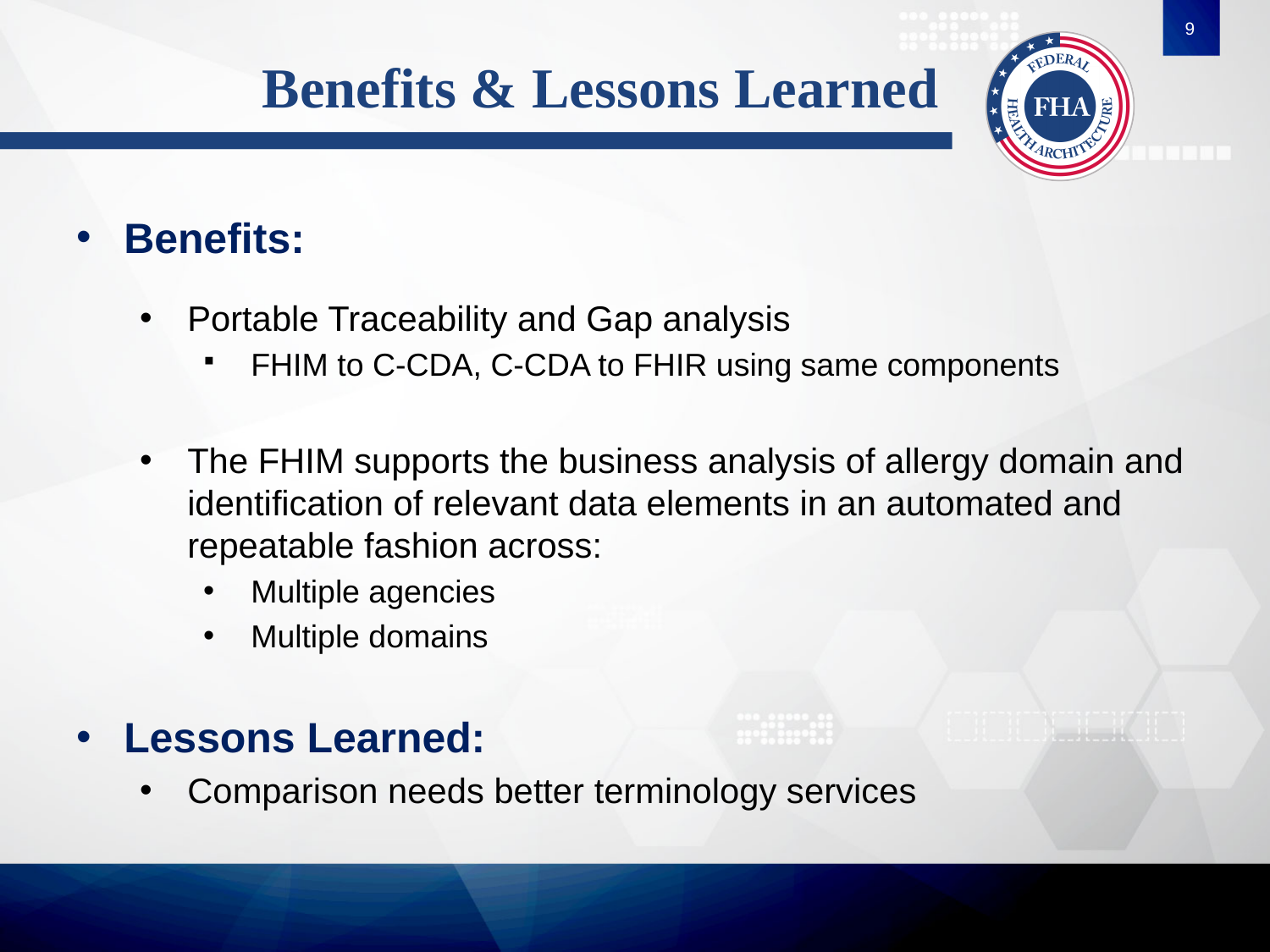

9
# Benefits & Lessons Learned
Benefits:

Portable Traceability and Gap analysis
FHIM to C-CDA, C-CDA to FHIR using same components

The FHIM supports the business analysis of allergy domain and identification of relevant data elements in an automated and repeatable fashion across:
Multiple agencies
Multiple domains

Lessons Learned:
Comparison needs better terminology services